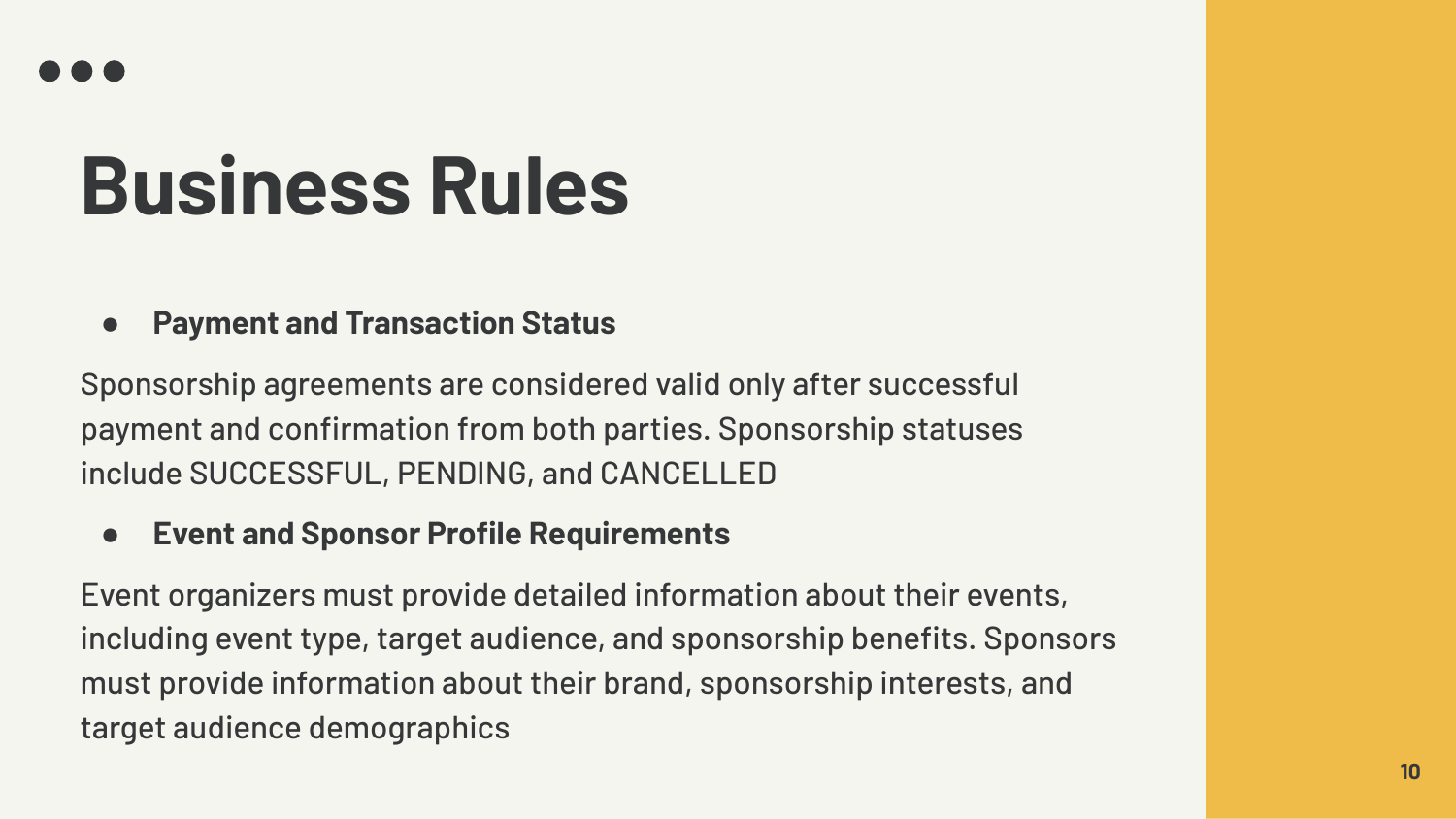

# Business Rules
Payment and Transaction Status
Sponsorship agreements are considered valid only after successful payment and confirmation from both parties. Sponsorship statuses include SUCCESSFUL, PENDING, and CANCELLED
Event and Sponsor Profile Requirements
Event organizers must provide detailed information about their events, including event type, target audience, and sponsorship benefits. Sponsors must provide information about their brand, sponsorship interests, and target audience demographics

10